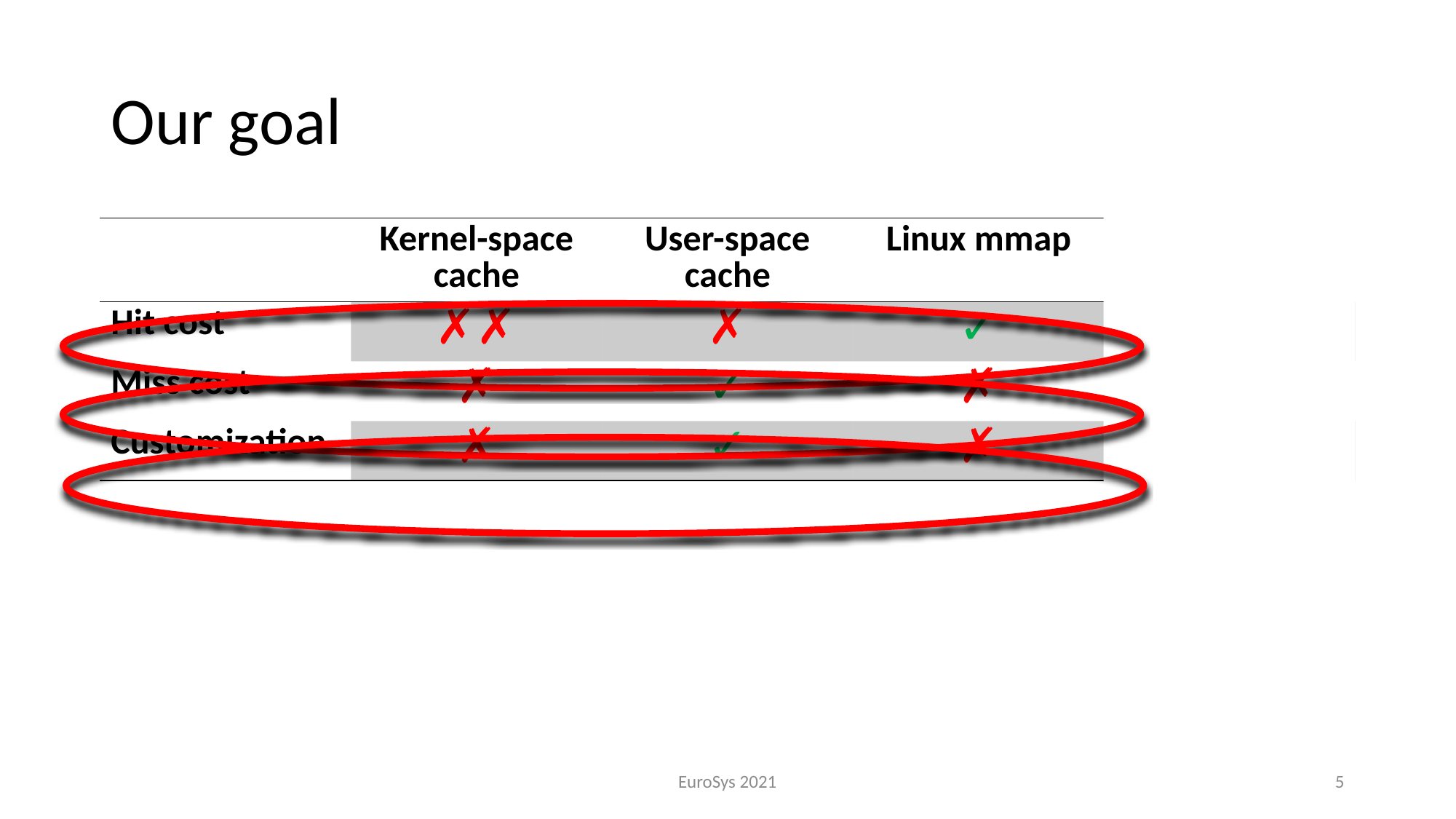

# Our goal

|  | Kernel-space cache | User-space cache | Linux mmap | Aquila |
| --- | --- | --- | --- | --- |
| Hit cost | ✗✗ | ✗ | ✓ | ✓ |
| Miss cost | ✗ | ✓ | ✗ | ✓ |
| Customization | ✗ | ✓ | ✗ | ✓ |

EuroSys 2021
5